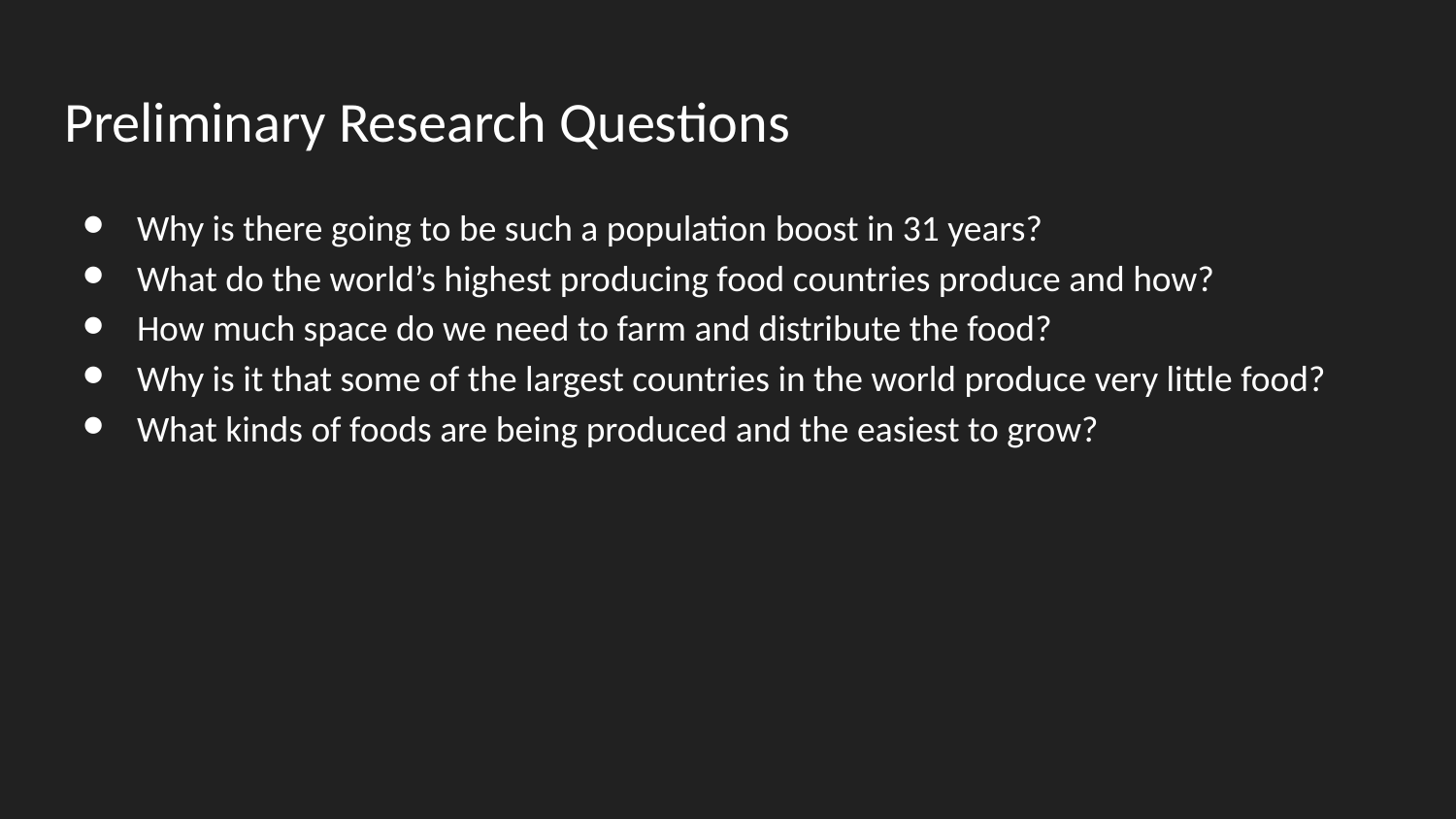

# Preliminary Research Questions
Why is there going to be such a population boost in 31 years?
What do the world’s highest producing food countries produce and how?
How much space do we need to farm and distribute the food?
Why is it that some of the largest countries in the world produce very little food?
What kinds of foods are being produced and the easiest to grow?